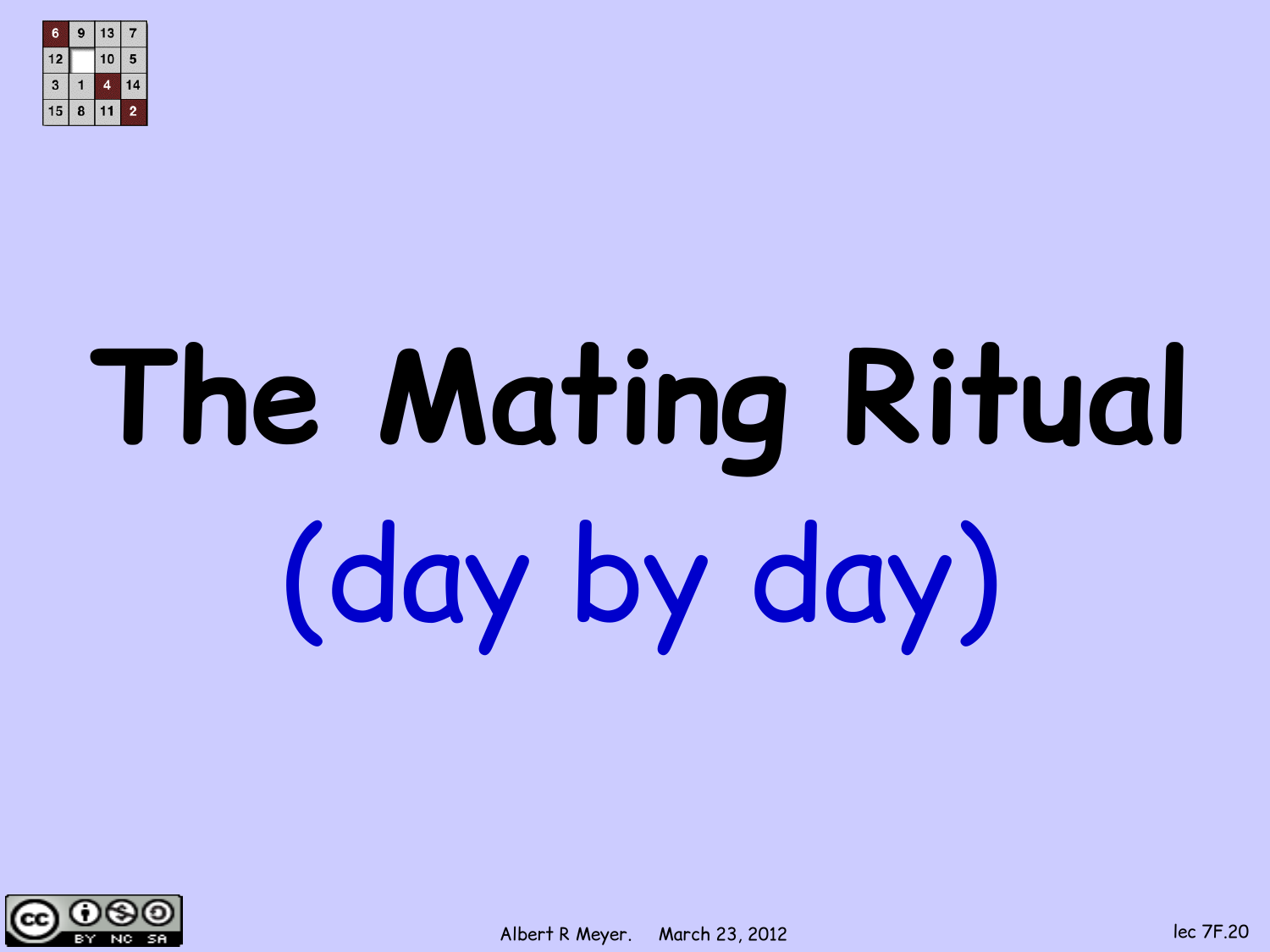

The Mating Ritual
(day by day)
lec 7F.20